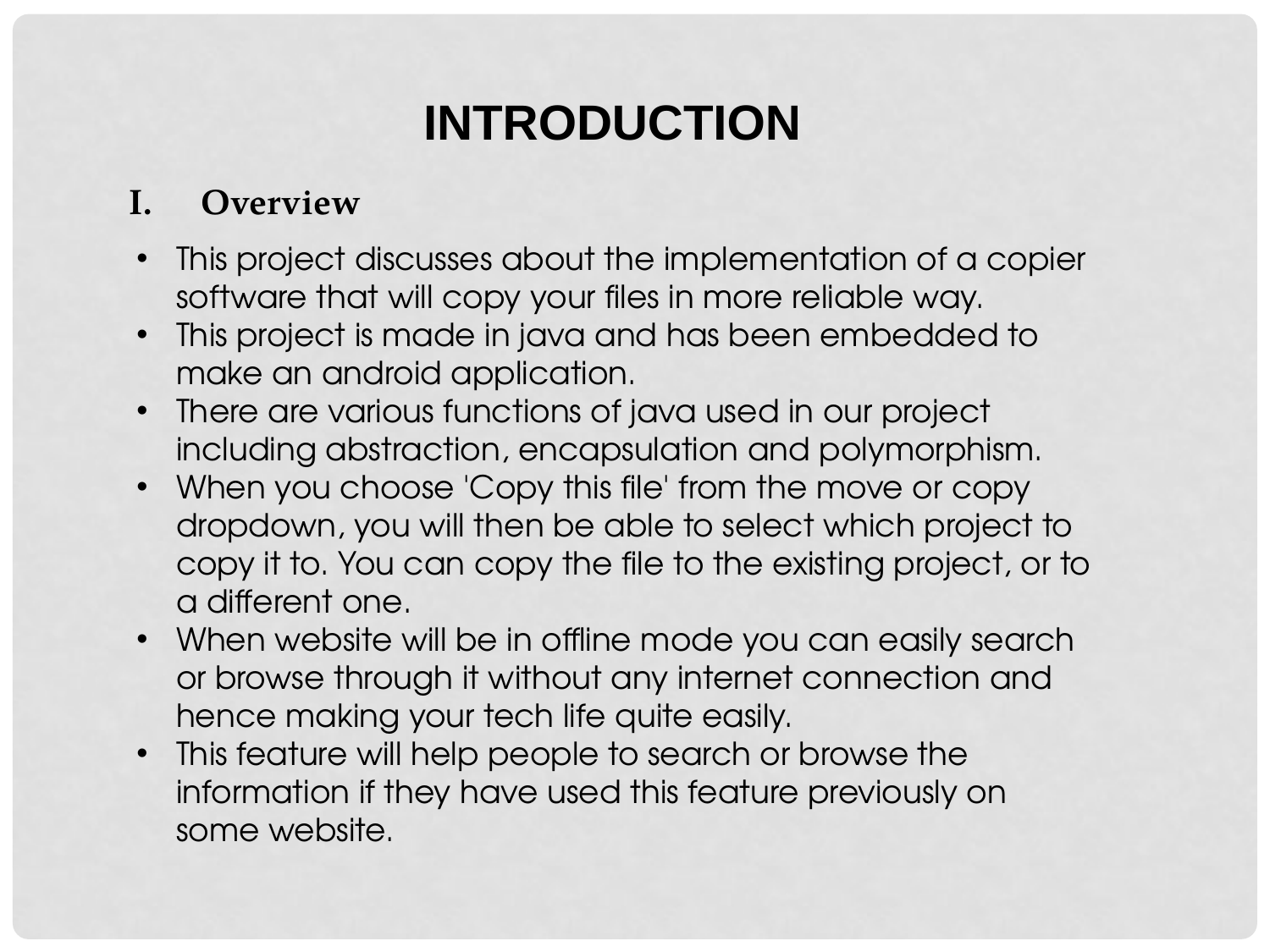

INTRODUCTION
Overview

This project discusses about the implementation of a copier software that will copy your files in more reliable way.
This project is made in java and has been embedded to make an android application.
There are various functions of java used in our project including abstraction, encapsulation and polymorphism.
When you choose 'Copy this file' from the move or copy dropdown, you will then be able to select which project to copy it to. You can copy the file to the existing project, or to a different one.
When website will be in offline mode you can easily search or browse through it without any internet connection and hence making your tech life quite easily.
This feature will help people to search or browse the information if they have used this feature previously on some website.